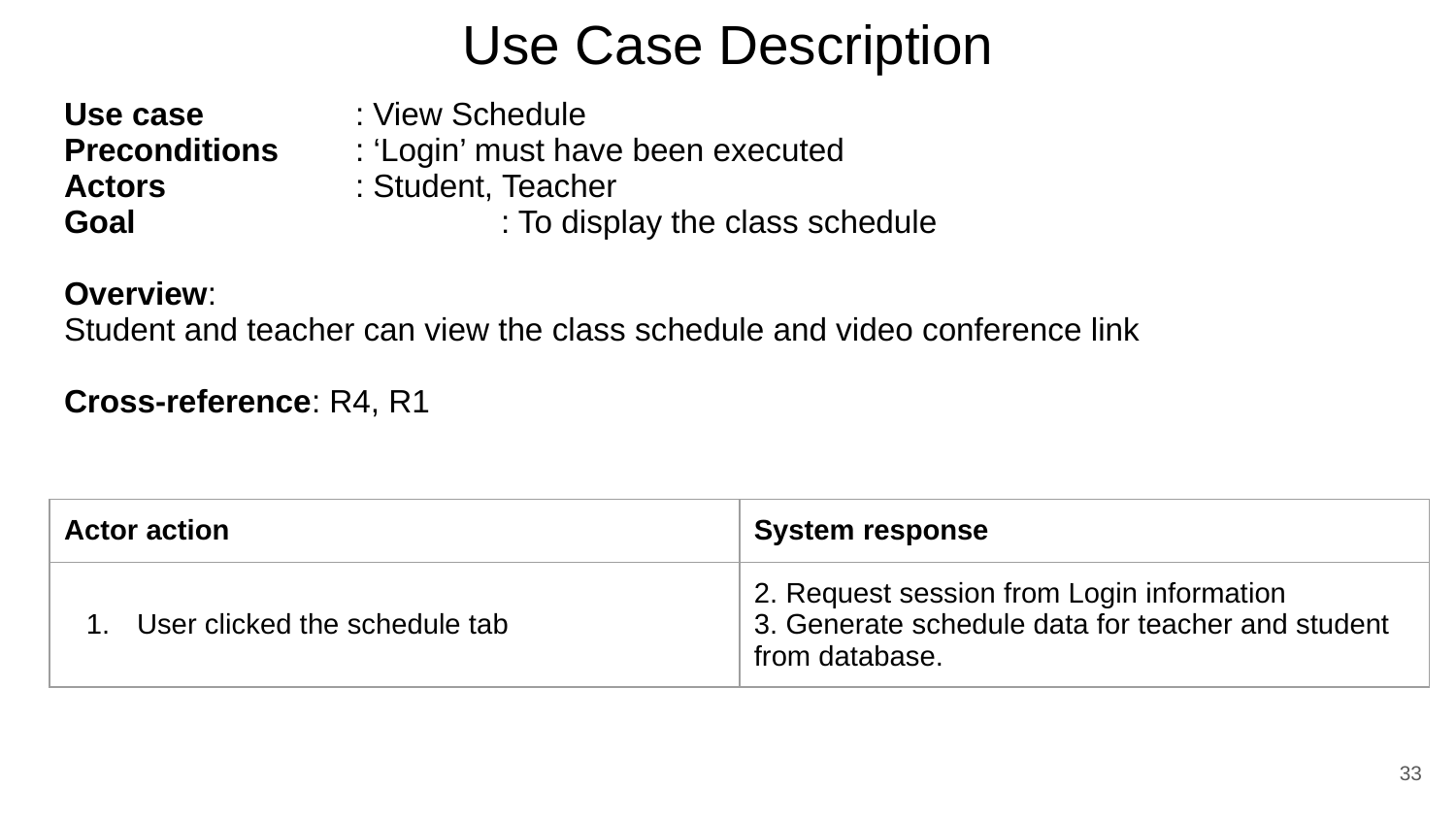

# Use Case Description
Use case		: View Schedule
Preconditions	: ‘Login’ must have been executed
Actors		: Student, Teacher
Goal			: To display the class schedule

Overview:
Student and teacher can view the class schedule and video conference link

Cross-reference: R4, R1

| Actor action | System response |
| --- | --- |
| User clicked the schedule tab | 2. Request session from Login information 3. Generate schedule data for teacher and student from database. |
33